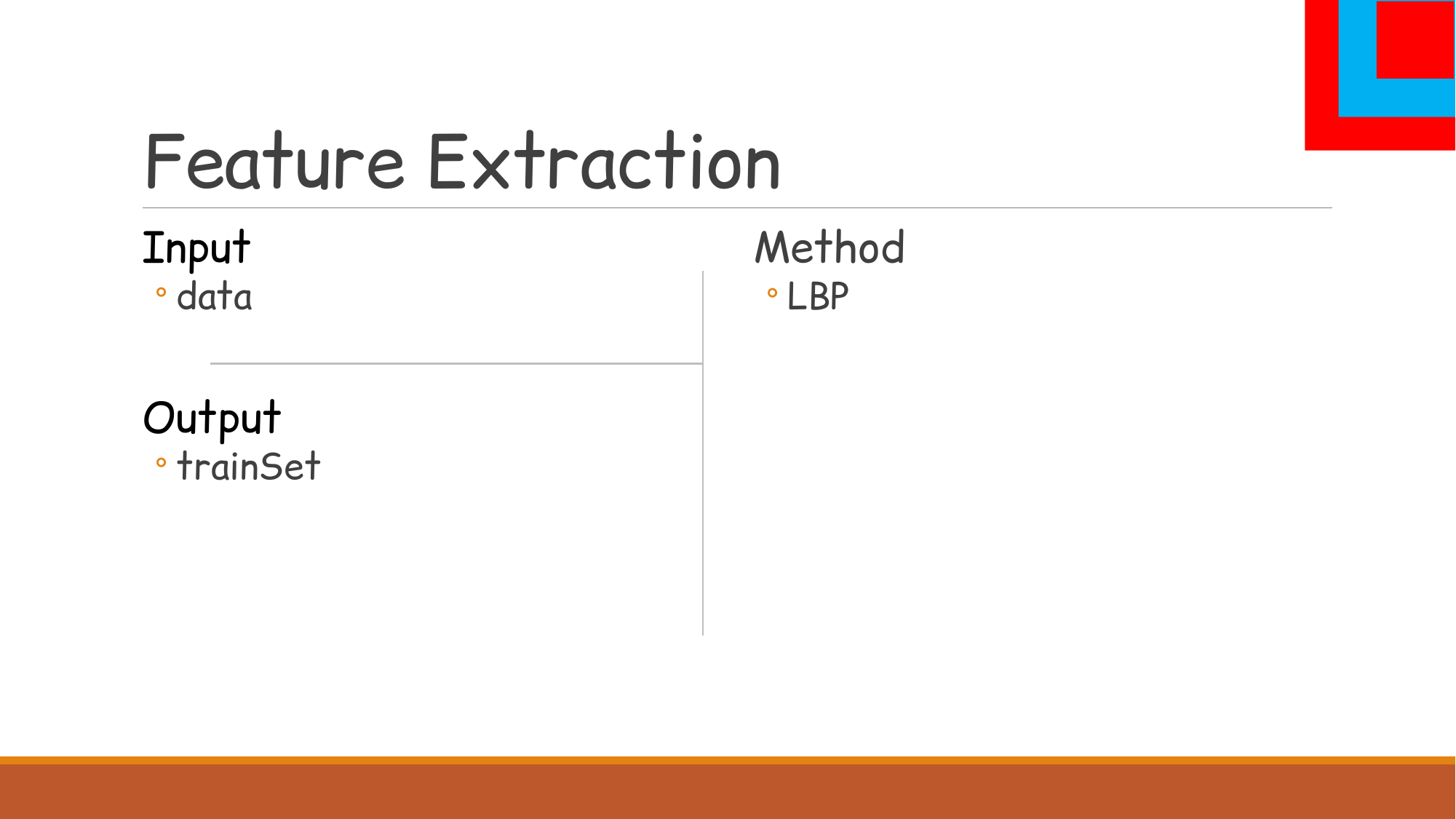

# Feature Extraction
Input
data

Output
trainSet
Method
LBP